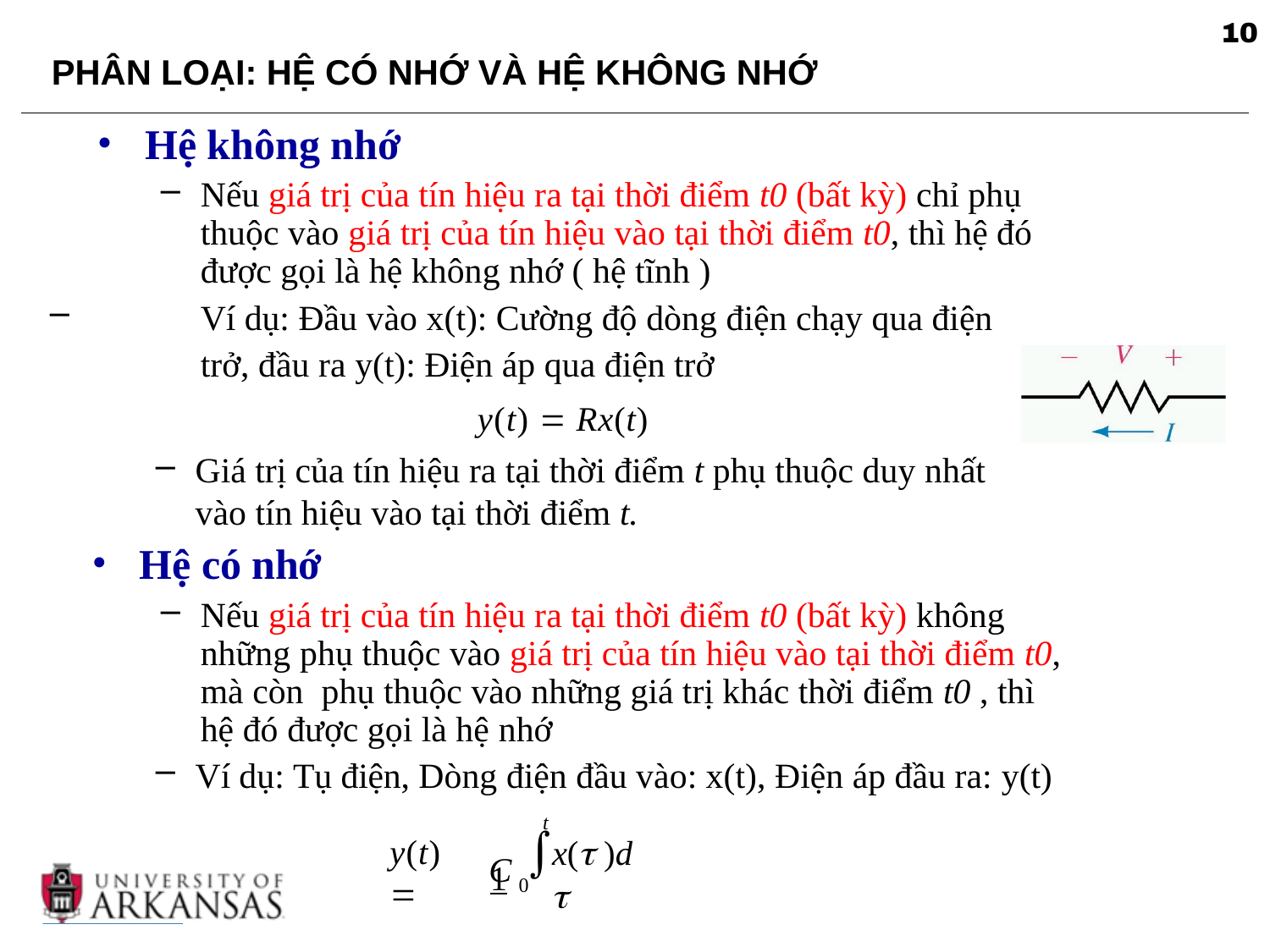

10
PHÂN LOẠI: HỆ CÓ NHỚ VÀ HỆ KHÔNG NHỚ
Hệ không nhớ
Nếu giá trị của tín hiệu ra tại thời điểm t0 (bất kỳ) chỉ phụ thuộc vào giá trị của tín hiệu vào tại thời điểm t0, thì hệ đó được gọi là hệ không nhớ ( hệ tĩnh )
Ví dụ: Đầu vào x(t): Cường độ dòng điện chạy qua điện trở, đầu ra y(t): Điện áp qua điện trở
y(t) = Rx(t)
Giá trị của tín hiệu ra tại thời điểm t phụ thuộc duy nhất vào tín hiệu vào tại thời điểm t.
Hệ có nhớ
Nếu giá trị của tín hiệu ra tại thời điểm t0 (bất kỳ) không những phụ thuộc vào giá trị của tín hiệu vào tại thời điểm t0, mà còn  phụ thuộc vào những giá trị khác thời điểm t0 , thì hệ đó được gọi là hệ nhớ
Ví dụ: Tụ điện, Dòng điện đầu vào: x(t), Điện áp đầu ra: y(t)

t
 1
∫
x(τ )dτ
y(t) =
C
0